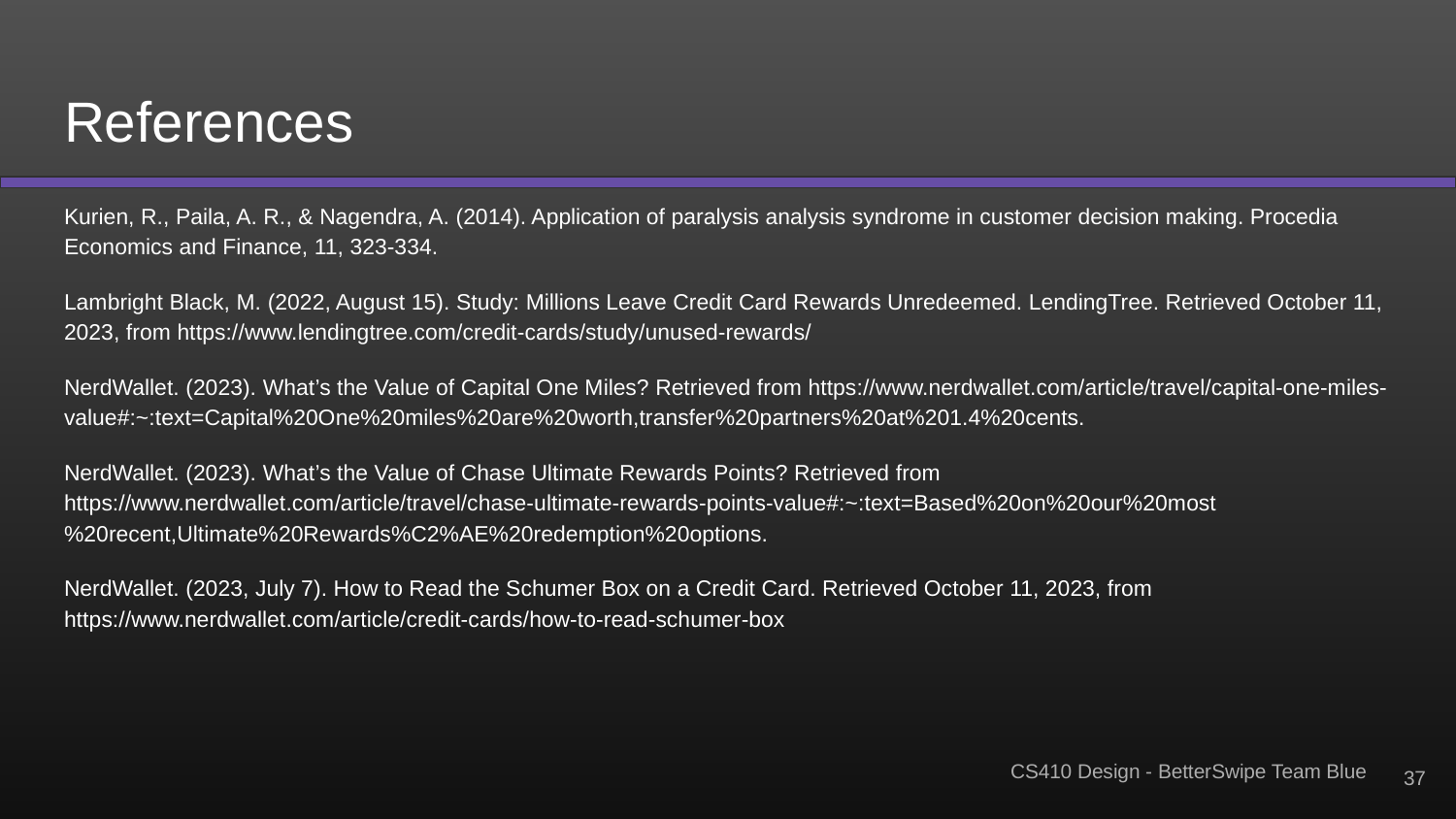

# References
Kurien, R., Paila, A. R., & Nagendra, A. (2014). Application of paralysis analysis syndrome in customer decision making. Procedia Economics and Finance, 11, 323-334.
Lambright Black, M. (2022, August 15). Study: Millions Leave Credit Card Rewards Unredeemed. LendingTree. Retrieved October 11, 2023, from https://www.lendingtree.com/credit-cards/study/unused-rewards/
NerdWallet. (2023). What’s the Value of Capital One Miles? Retrieved from https://www.nerdwallet.com/article/travel/capital-one-miles-value#:~:text=Capital%20One%20miles%20are%20worth,transfer%20partners%20at%201.4%20cents.
NerdWallet. (2023). What’s the Value of Chase Ultimate Rewards Points? Retrieved from https://www.nerdwallet.com/article/travel/chase-ultimate-rewards-points-value#:~:text=Based%20on%20our%20most%20recent,Ultimate%20Rewards%C2%AE%20redemption%20options.
NerdWallet. (2023, July 7). How to Read the Schumer Box on a Credit Card. Retrieved October 11, 2023, from https://www.nerdwallet.com/article/credit-cards/how-to-read-schumer-box

37